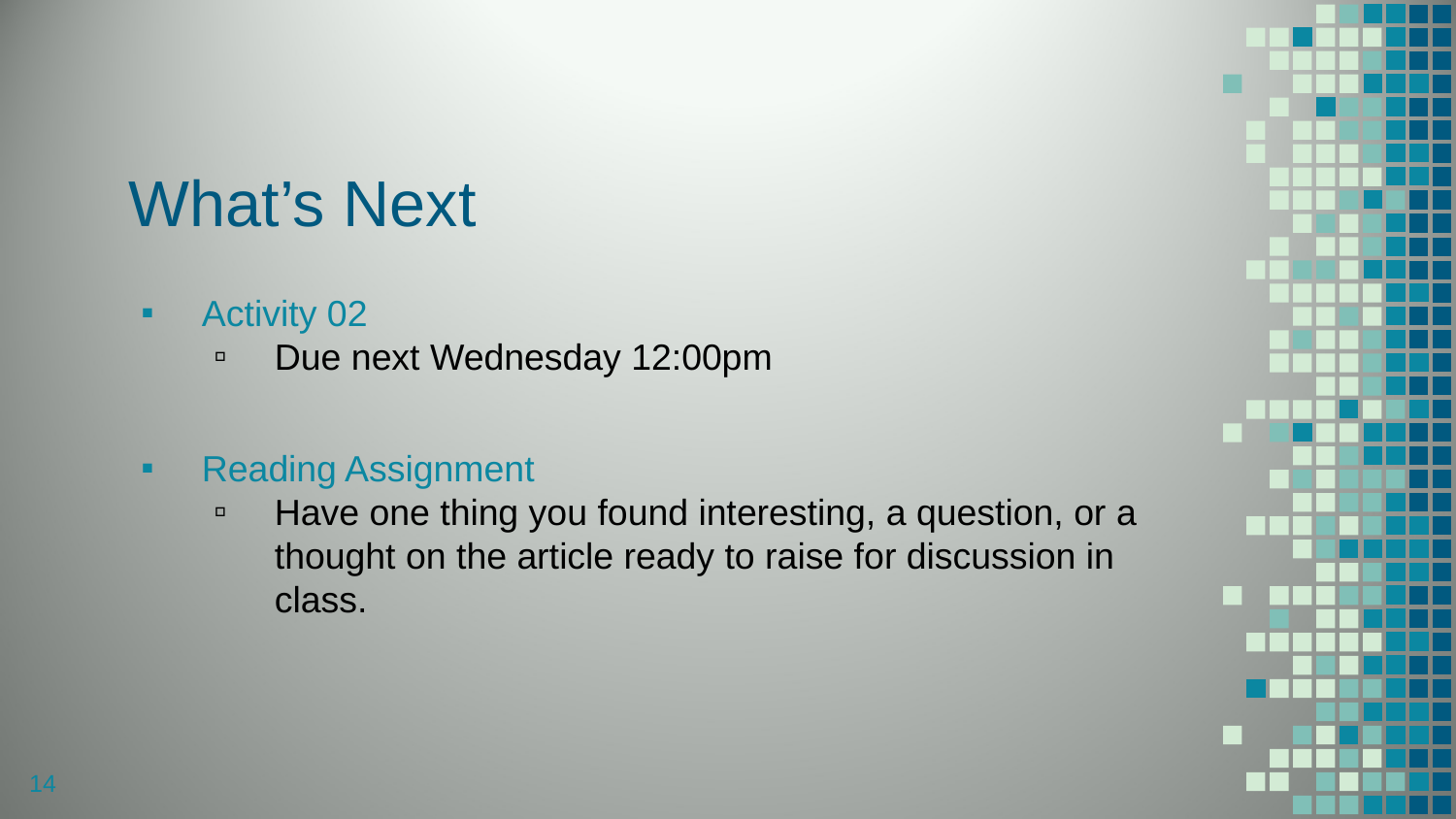

# What’s Next
Activity 02
Due next Wednesday 12:00pm

Reading Assignment
Have one thing you found interesting, a question, or a thought on the article ready to raise for discussion in class.
14